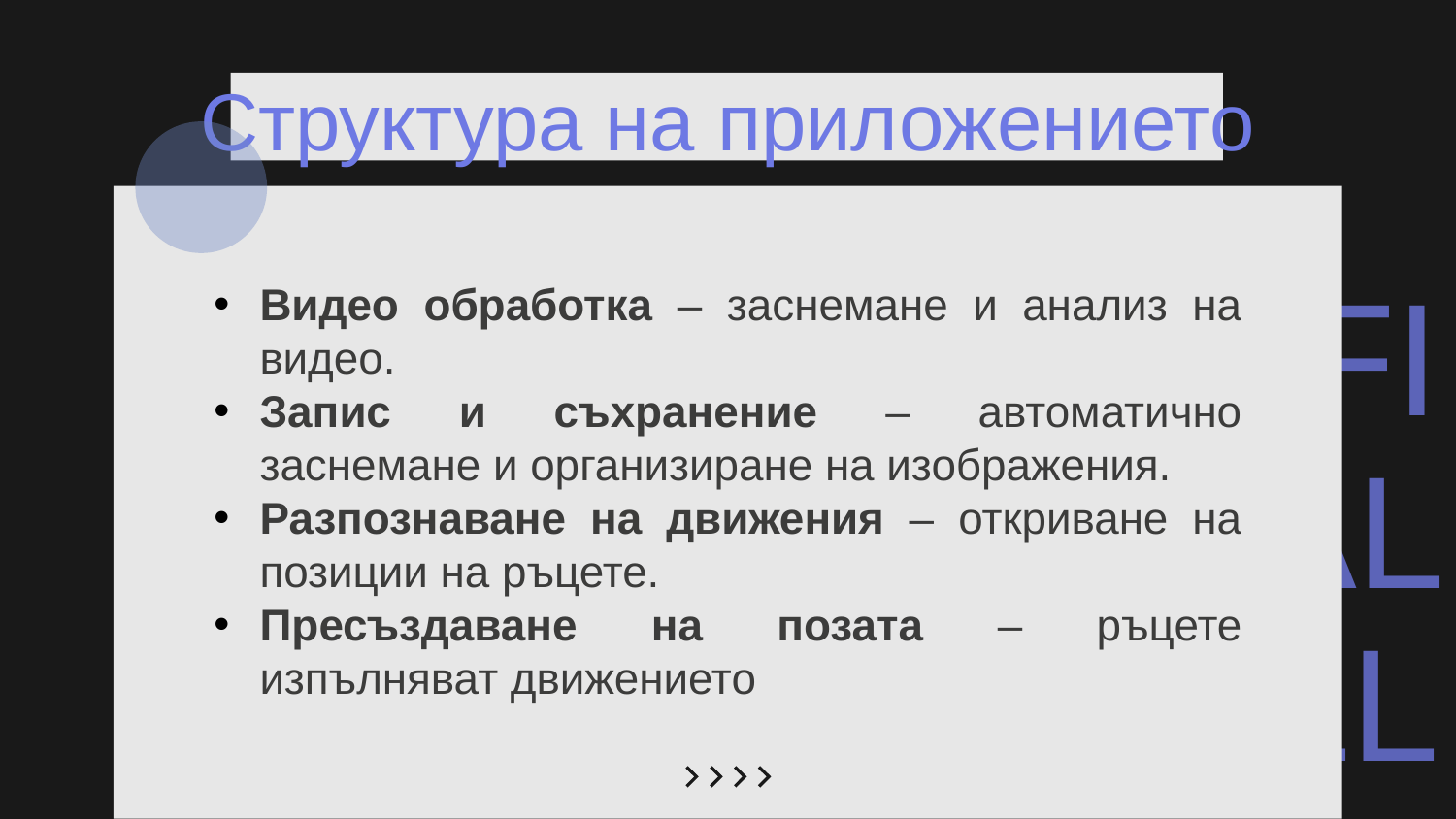

# Структура на приложението

Видео обработка – заснемане и анализ на видео.
Запис и съхранение – автоматично заснемане и организиране на изображения.
Разпознаване на движения – откриване на позиции на ръцете.
Пресъздаване на позата – ръцете изпълняват движението